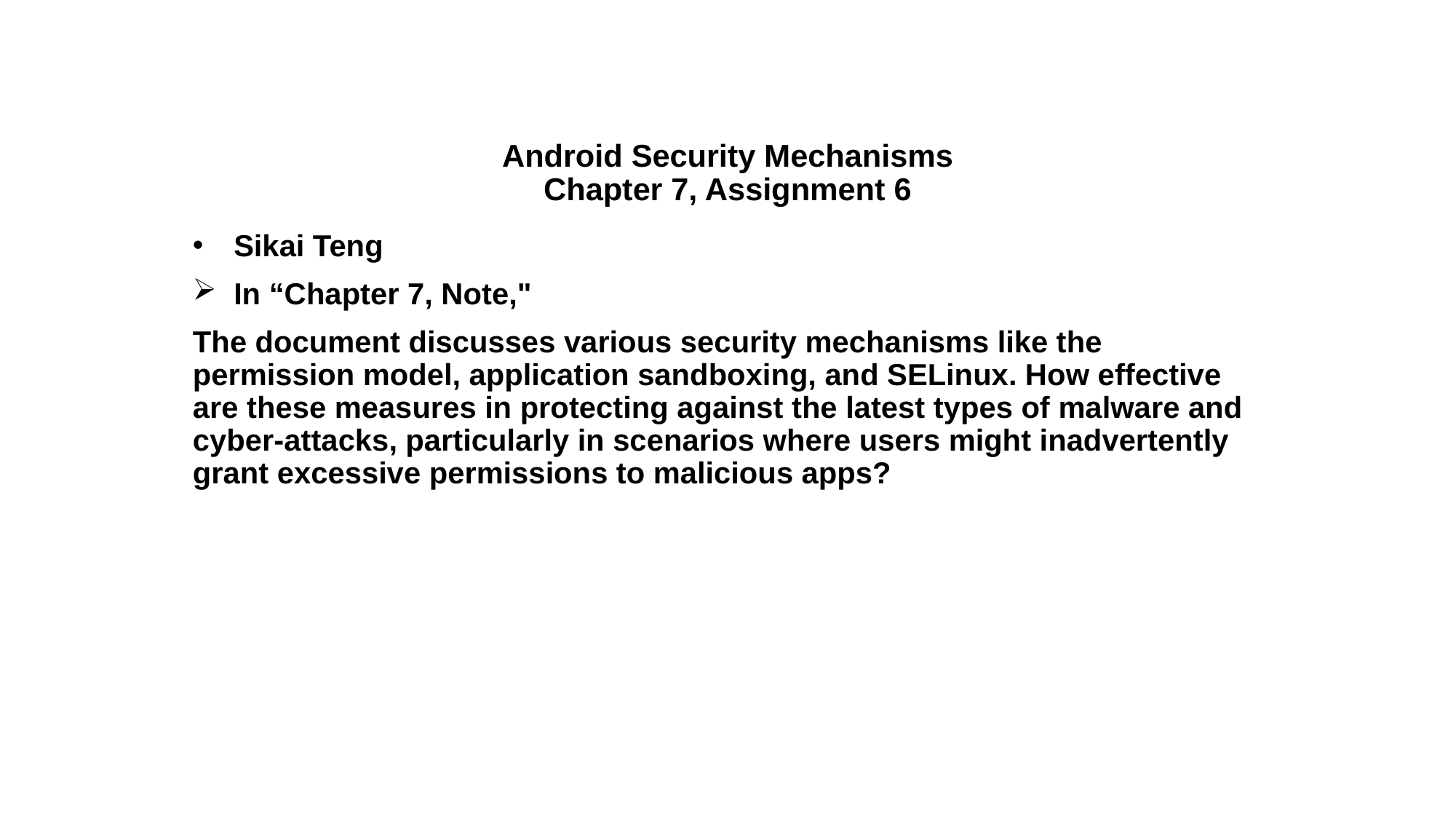

# Android Security Mechanisms Chapter 7, Assignment 6
Sikai Teng
In “Chapter 7, Note,"
The document discusses various security mechanisms like the permission model, application sandboxing, and SELinux. How effective are these measures in protecting against the latest types of malware and cyber-attacks, particularly in scenarios where users might inadvertently grant excessive permissions to malicious apps?